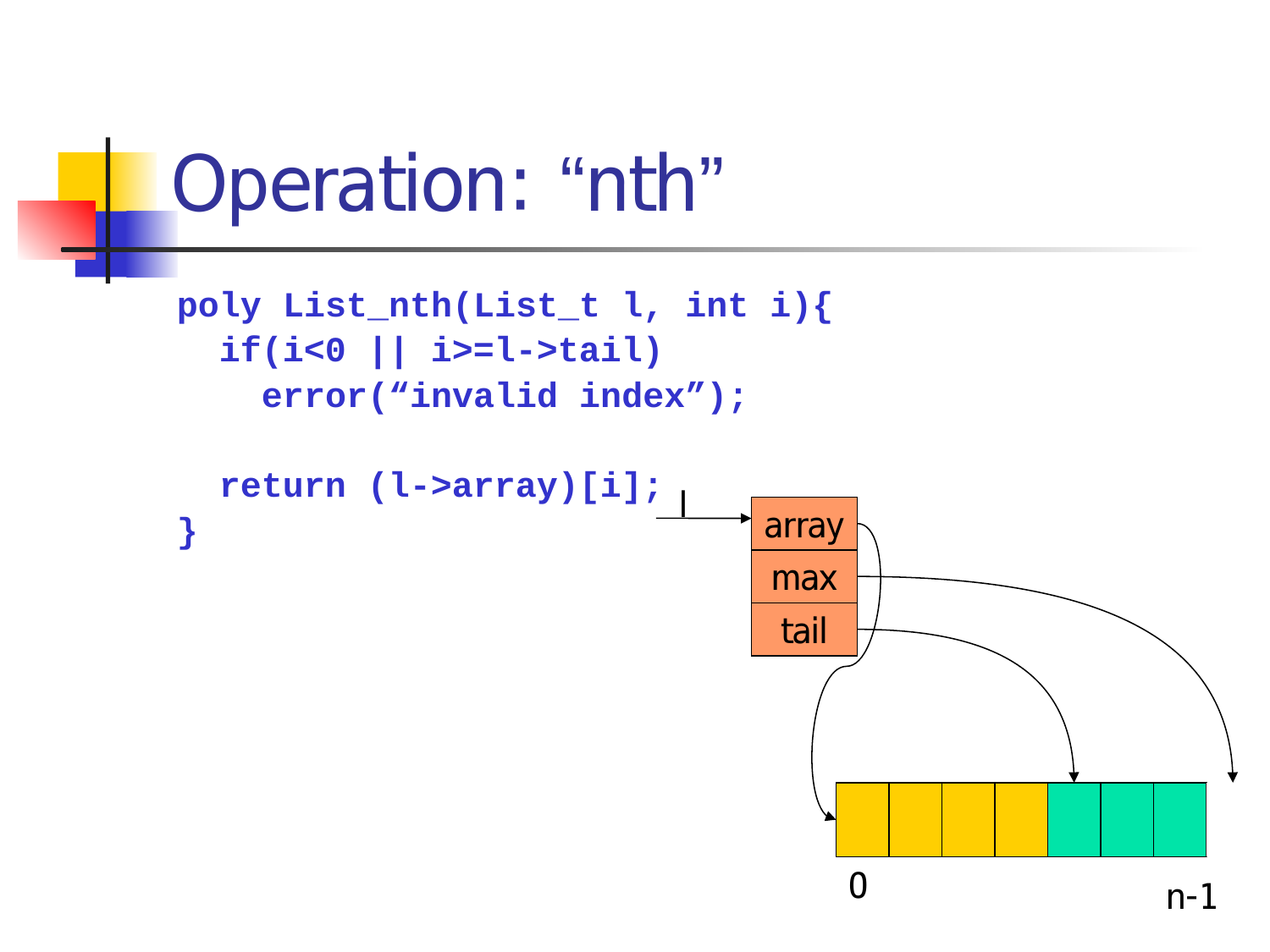

# Operation: “nth”
poly List_nth(List_t l, int i){
  if(i<0 || i>=l->tail)
    error(“invalid index”);

  return (l->array)[i];
}

l
array

max
tail

0
n-1